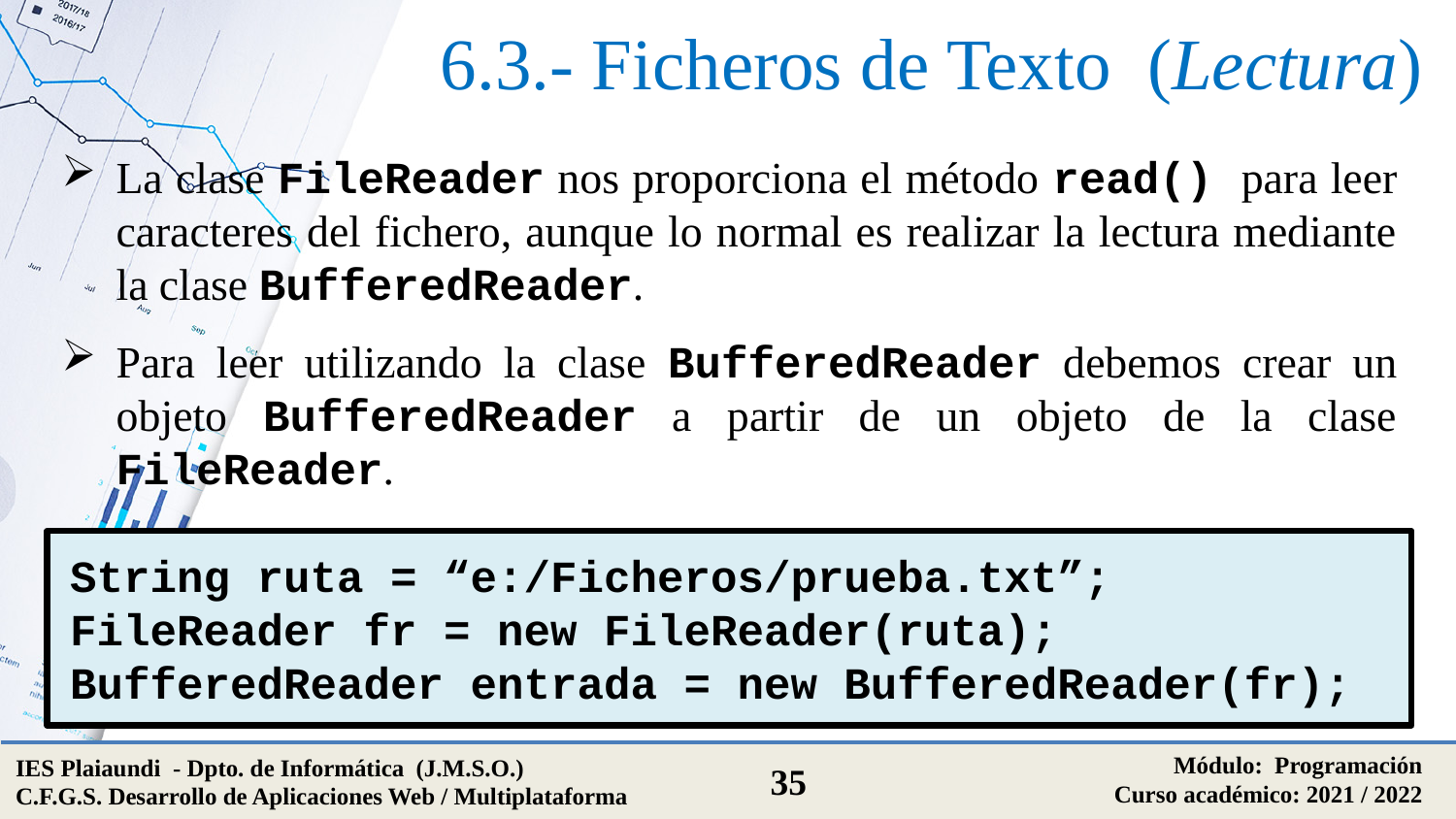

# 6.3.- Ficheros de Texto  (Lectura)
La clase FileReader nos proporciona el método read() para leer caracteres del fichero, aunque lo normal es realizar la lectura mediante la clase BufferedReader.
Para leer utilizando la clase BufferedReader debemos crear un objeto BufferedReader a partir de un objeto de la clase FileReader.
String ruta = “e:/Ficheros/prueba.txt”;
FileReader fr = new FileReader(ruta);
BufferedReader entrada = new BufferedReader(fr);

Módulo:  Programación
Curso académico: 2021 / 2022
IES Plaiaundi  - Dpto. de Informática  (J.M.S.O.)
C.F.G.S. Desarrollo de Aplicaciones Web / Multiplataforma
35